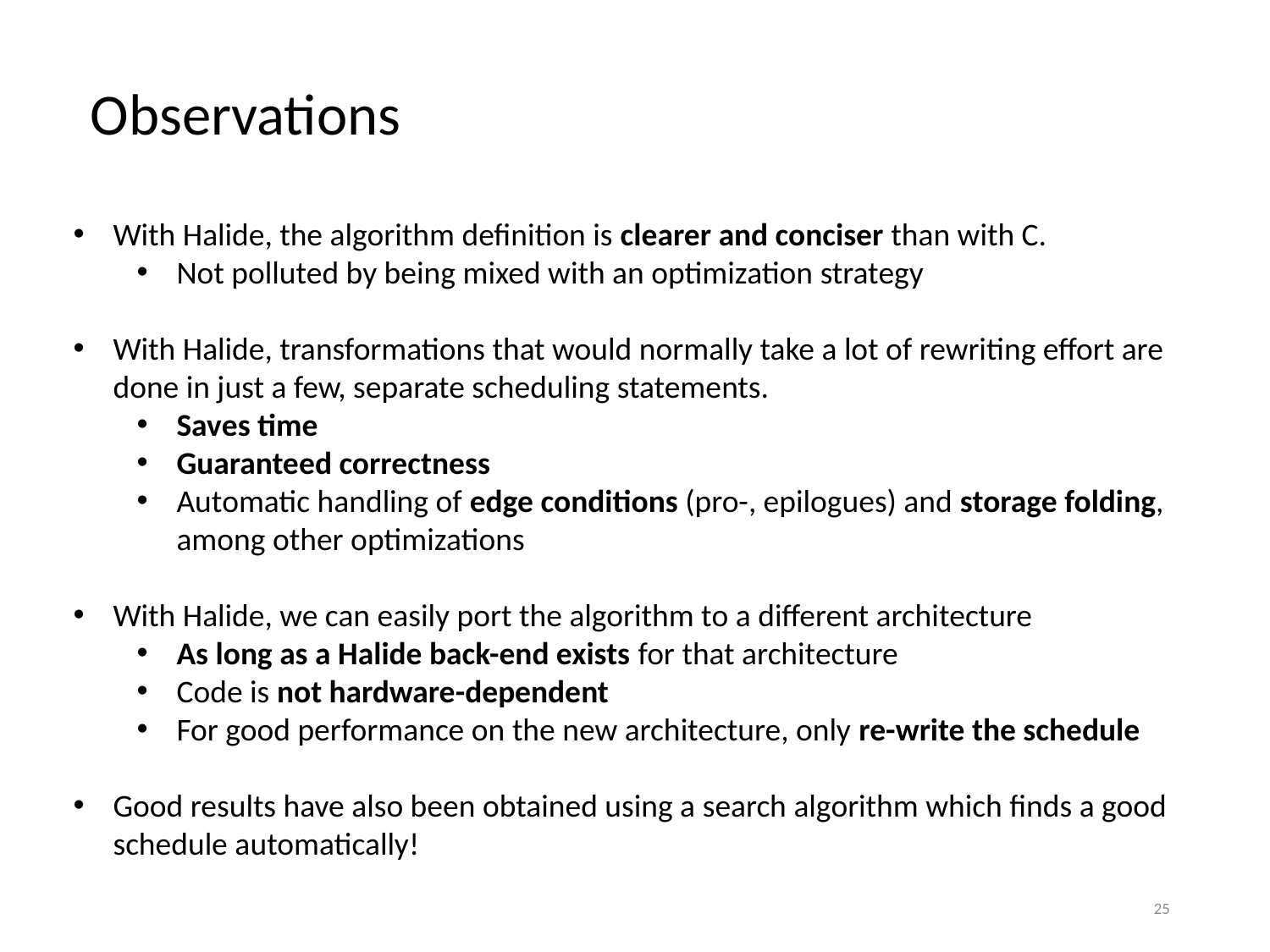

# Observations
With Halide, the algorithm definition is clearer and conciser than with C.
Not polluted by being mixed with an optimization strategy

With Halide, transformations that would normally take a lot of rewriting effort are done in just a few, separate scheduling statements.
Saves time
Guaranteed correctness
Automatic handling of edge conditions (pro-, epilogues) and storage folding, among other optimizations

With Halide, we can easily port the algorithm to a different architecture
As long as a Halide back-end exists for that architecture
Code is not hardware-dependent
For good performance on the new architecture, only re-write the schedule

Good results have also been obtained using a search algorithm which finds a good schedule automatically!
25